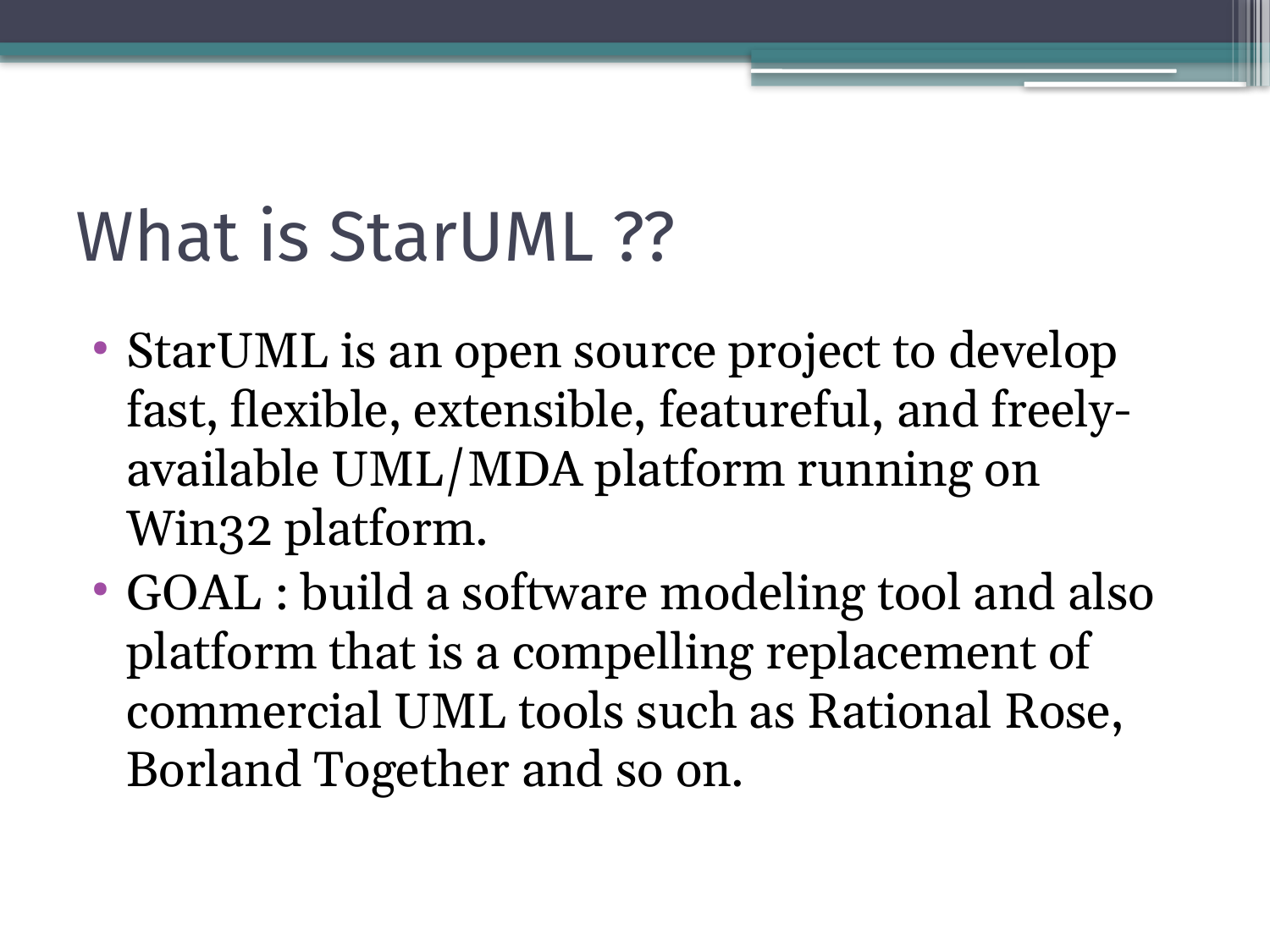

# What is StarUML ??
StarUML is an open source project to develop fast, flexible, extensible, featureful, and freely-available UML/MDA platform running on Win32 platform.
GOAL : build a software modeling tool and also platform that is a compelling replacement of commercial UML tools such as Rational Rose, Borland Together and so on.